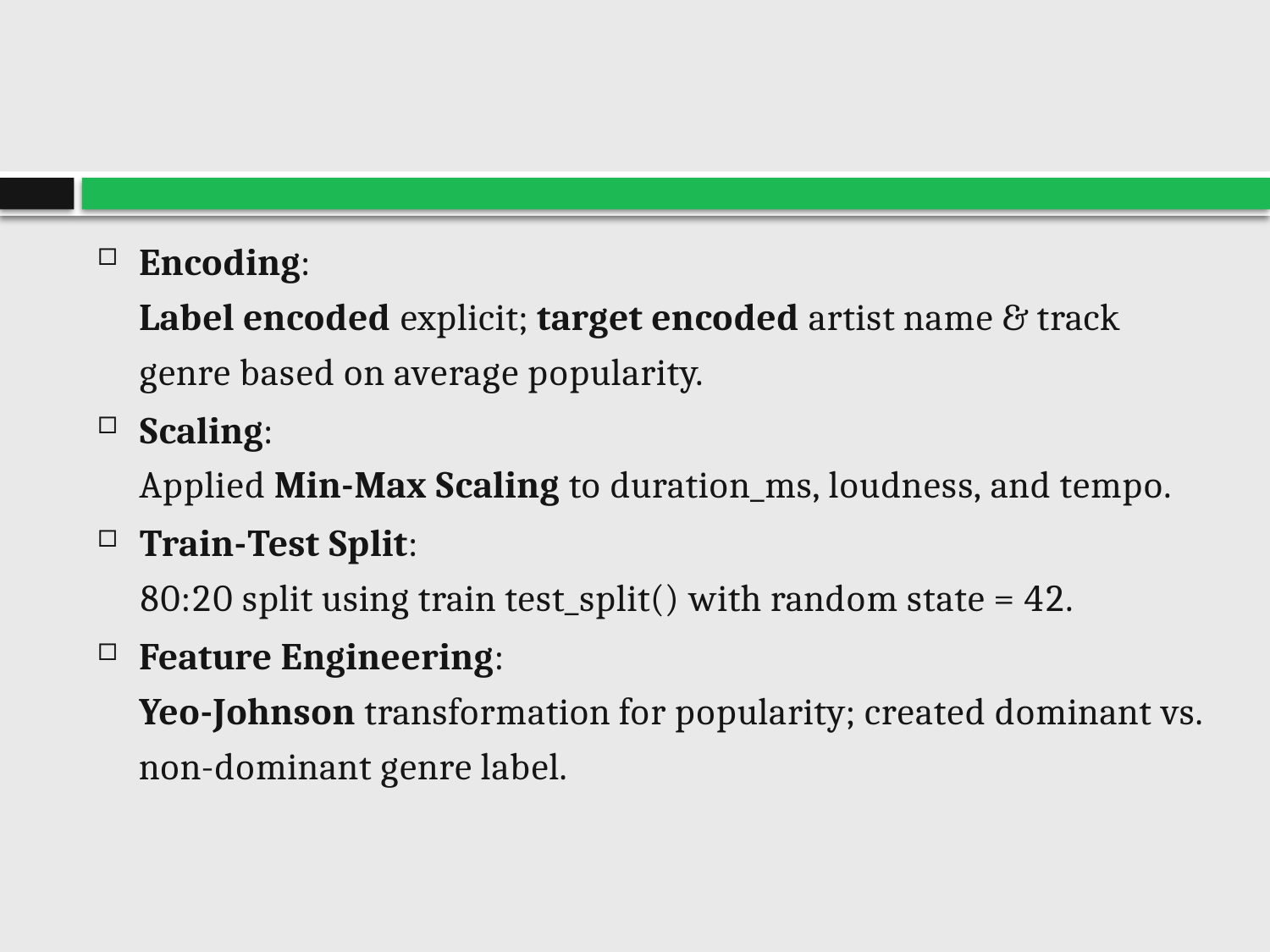

#
Encoding:
Label encoded explicit; target encoded artist name & track genre based on average popularity.
Scaling:
Applied Min-Max Scaling to duration_ms, loudness, and tempo.
Train-Test Split:
80:20 split using train test_split() with random state = 42.
Feature Engineering:
Yeo-Johnson transformation for popularity; created dominant vs. non-dominant genre label.